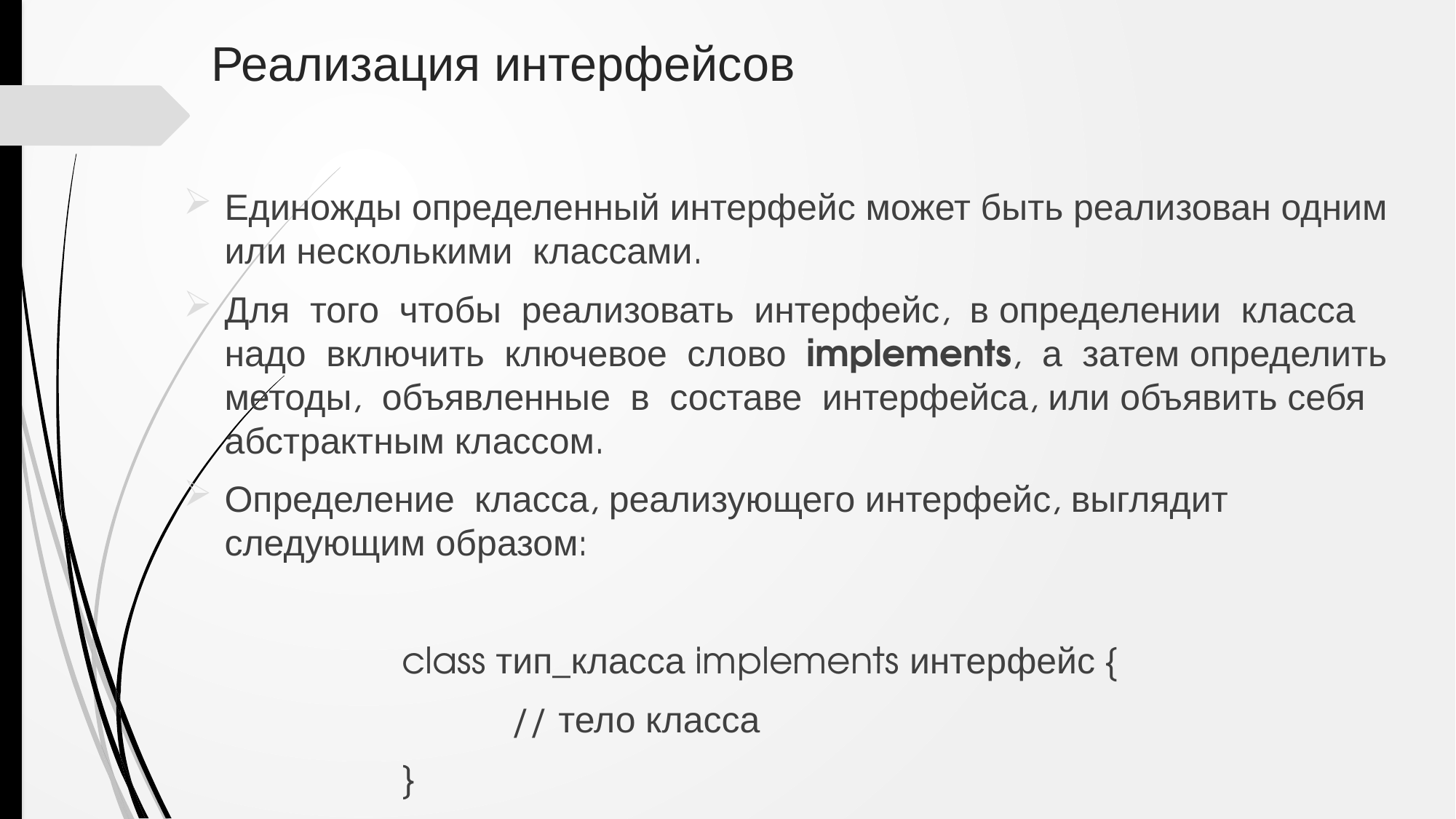

# Реализация интерфейсов
Единожды определенный интерфейс может быть реализован одним или несколькими  классами.
Для  того  чтобы  реализовать  интерфейс,  в определении  класса  надо  включить  ключевое  слово  implements,  а  затем определить  методы,  объявленные  в  составе  интерфейса, или объявить себя абстрактным классом.
Определение  класса, реализующего интерфейс, выглядит следующим образом:

		class тип_класса implements интерфейс {
			// тело класса
		}